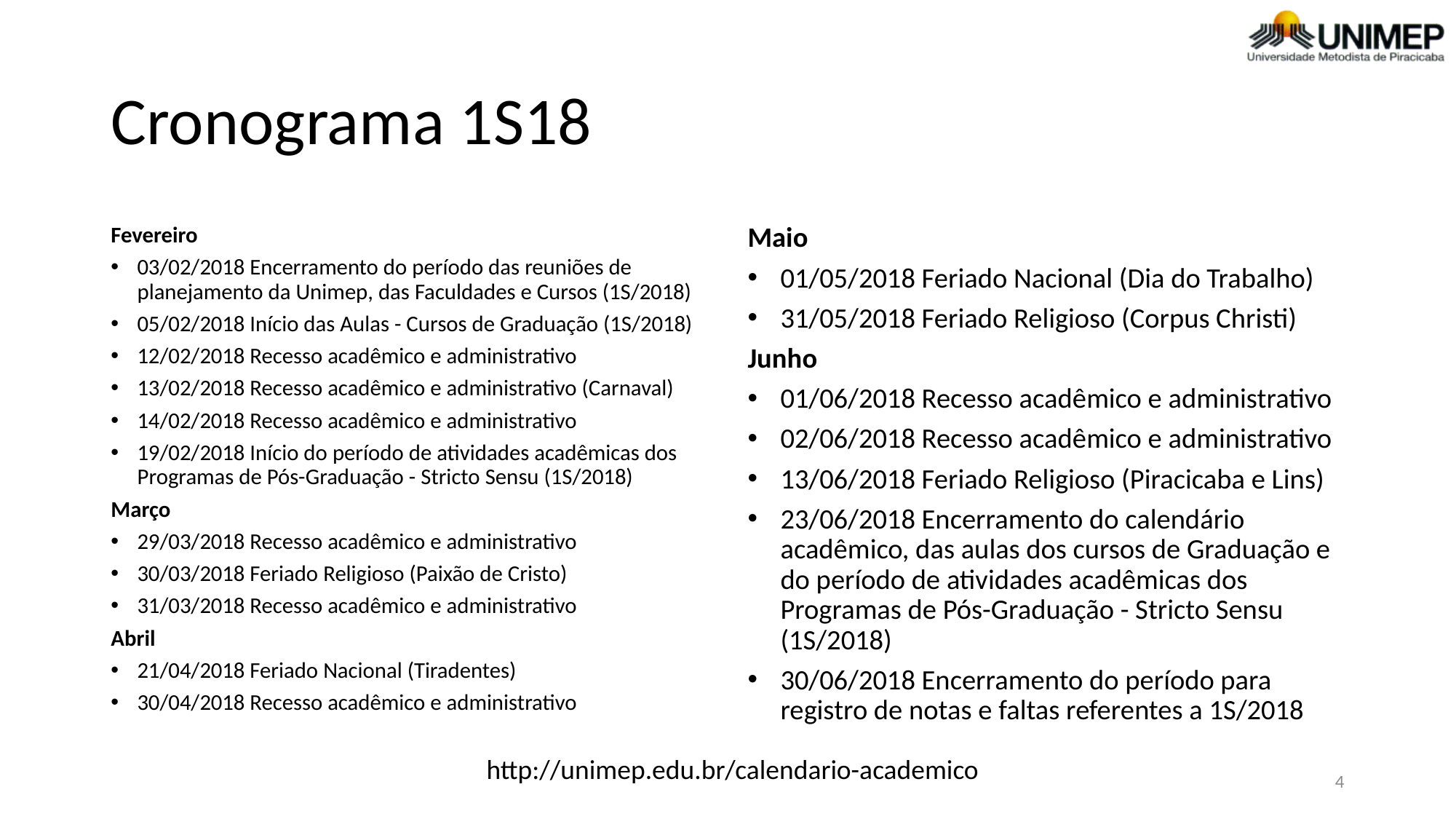

# Cronograma 1S18
Fevereiro
03/02/2018 Encerramento do período das reuniões de planejamento da Unimep, das Faculdades e Cursos (1S/2018)
05/02/2018 Início das Aulas - Cursos de Graduação (1S/2018)
12/02/2018 Recesso acadêmico e administrativo
13/02/2018 Recesso acadêmico e administrativo (Carnaval)
14/02/2018 Recesso acadêmico e administrativo
19/02/2018 Início do período de atividades acadêmicas dos Programas de Pós-Graduação - Stricto Sensu (1S/2018)
Março
29/03/2018 Recesso acadêmico e administrativo
30/03/2018 Feriado Religioso (Paixão de Cristo)
31/03/2018 Recesso acadêmico e administrativo
Abril
21/04/2018 Feriado Nacional (Tiradentes)
30/04/2018 Recesso acadêmico e administrativo
Maio
01/05/2018 Feriado Nacional (Dia do Trabalho)
31/05/2018 Feriado Religioso (Corpus Christi)
Junho
01/06/2018 Recesso acadêmico e administrativo
02/06/2018 Recesso acadêmico e administrativo
13/06/2018 Feriado Religioso (Piracicaba e Lins)
23/06/2018 Encerramento do calendário acadêmico, das aulas dos cursos de Graduação e do período de atividades acadêmicas dos Programas de Pós-Graduação - Stricto Sensu (1S/2018)
30/06/2018 Encerramento do período para registro de notas e faltas referentes a 1S/2018

http://unimep.edu.br/calendario-academico
4